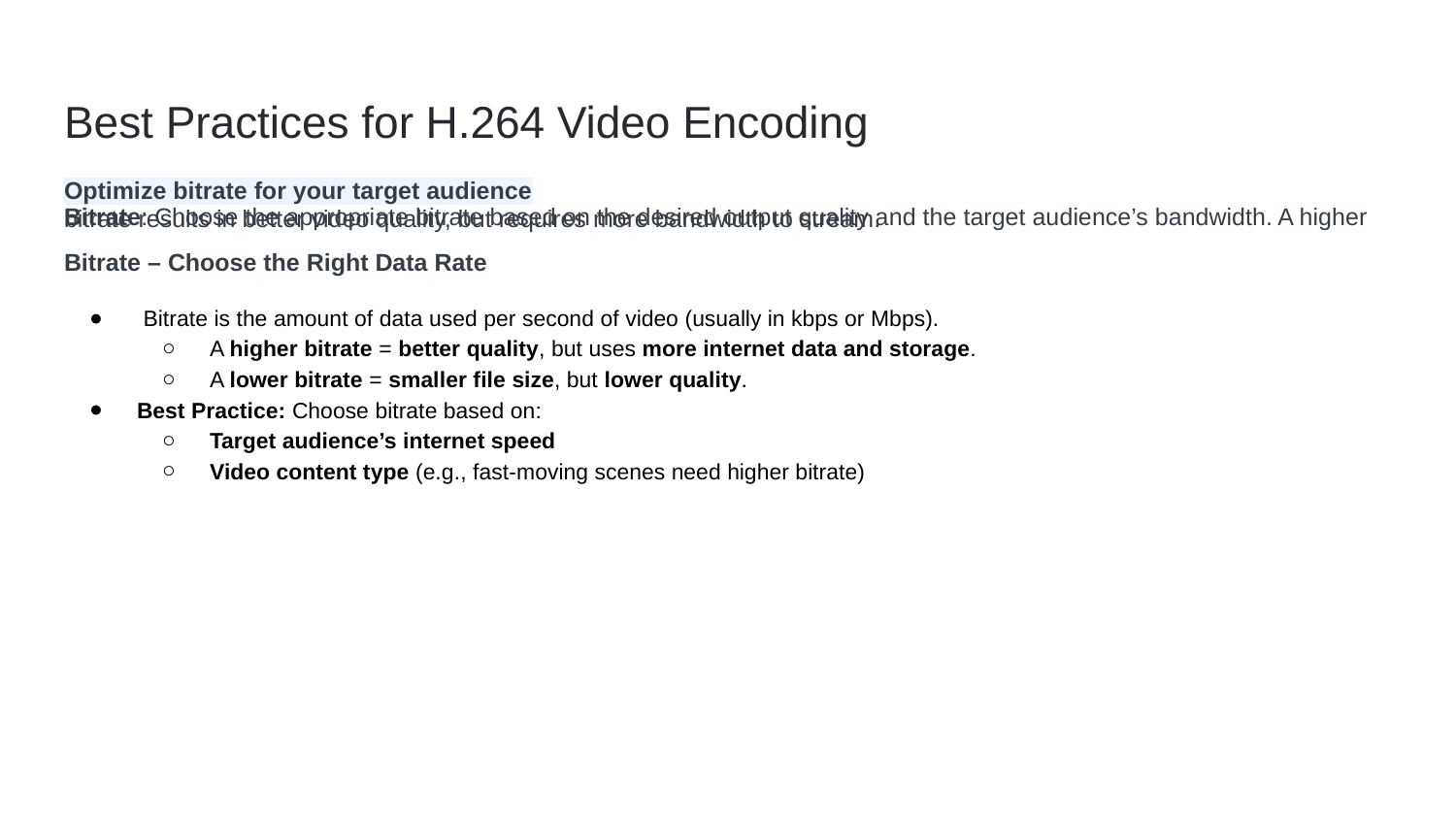

# Best Practices for H.264 Video Encoding

Optimize bitrate for your target audience
Bitrate: Choose the appropriate bitrate based on the desired output quality and the target audience’s bandwidth. A higher bitrate results in better video quality, but requires more bandwidth to stream.
Bitrate – Choose the Right Data Rate
 Bitrate is the amount of data used per second of video (usually in kbps or Mbps).
A higher bitrate = better quality, but uses more internet data and storage.
A lower bitrate = smaller file size, but lower quality.
Best Practice: Choose bitrate based on:
Target audience’s internet speed
Video content type (e.g., fast-moving scenes need higher bitrate)